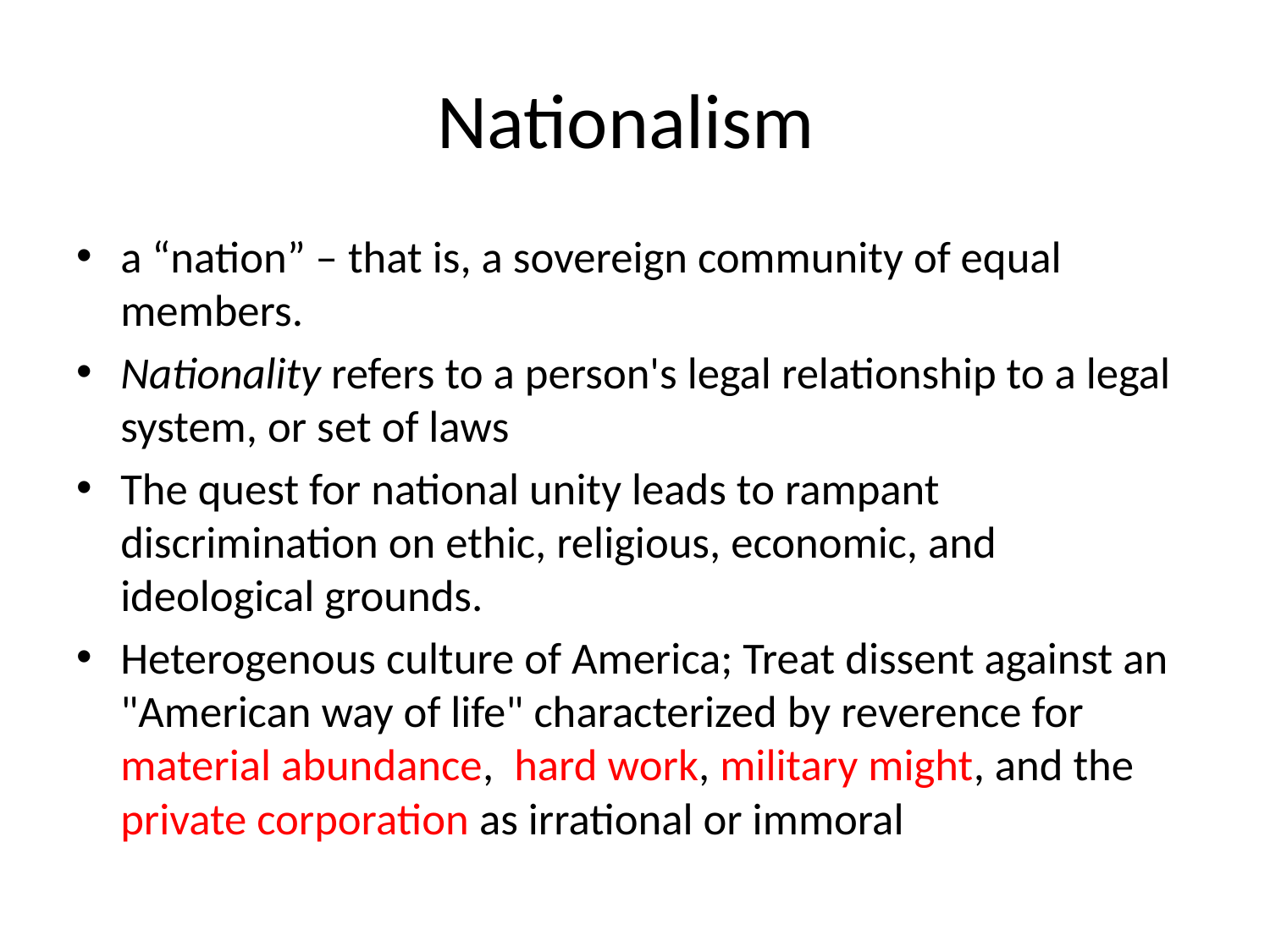

# Nationalism
a “nation” – that is, a sovereign community of equal members.
Nationality refers to a person's legal relationship to a legal system, or set of laws
The quest for national unity leads to rampant discrimination on ethic, religious, economic, and ideological grounds.
Heterogenous culture of America; Treat dissent against an "American way of life" characterized by reverence for material abundance,  hard work, military might, and the private corporation as irrational or immoral